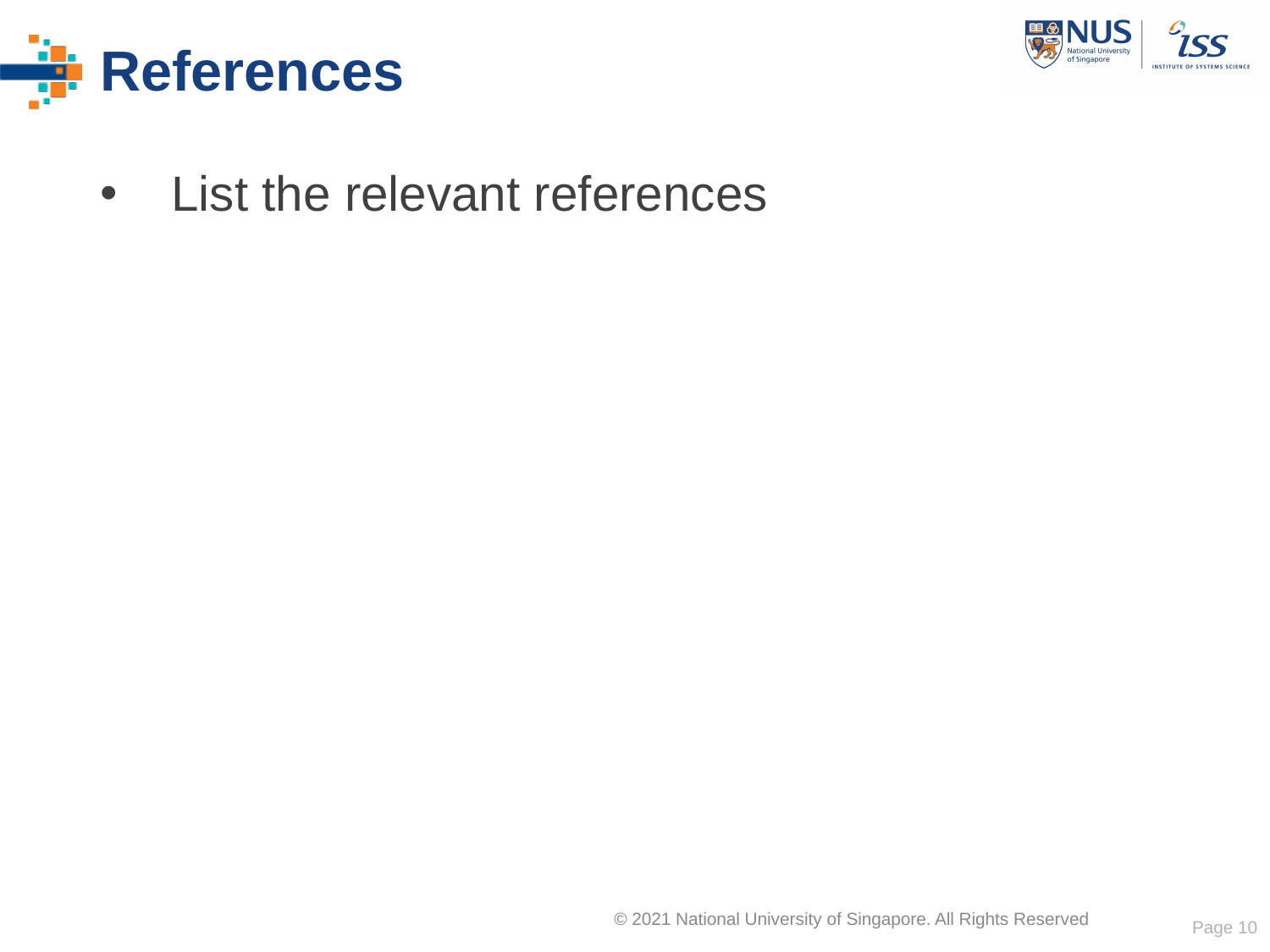

# References
List the relevant references
Page 10